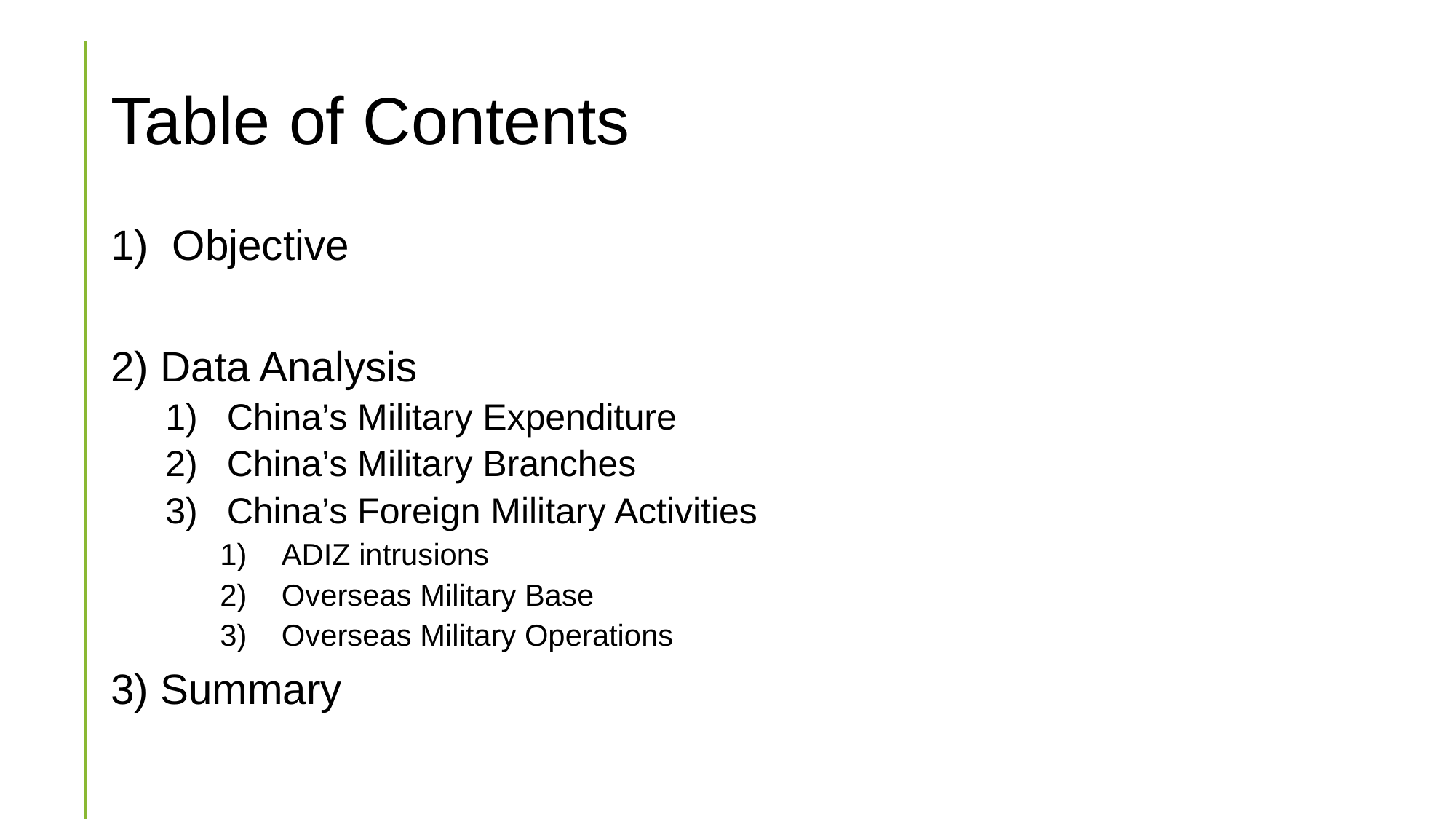

# Table of Contents
Objective

2) Data Analysis
China’s Military Expenditure
China’s Military Branches
China’s Foreign Military Activities
ADIZ intrusions
Overseas Military Base
Overseas Military Operations
3) Summary